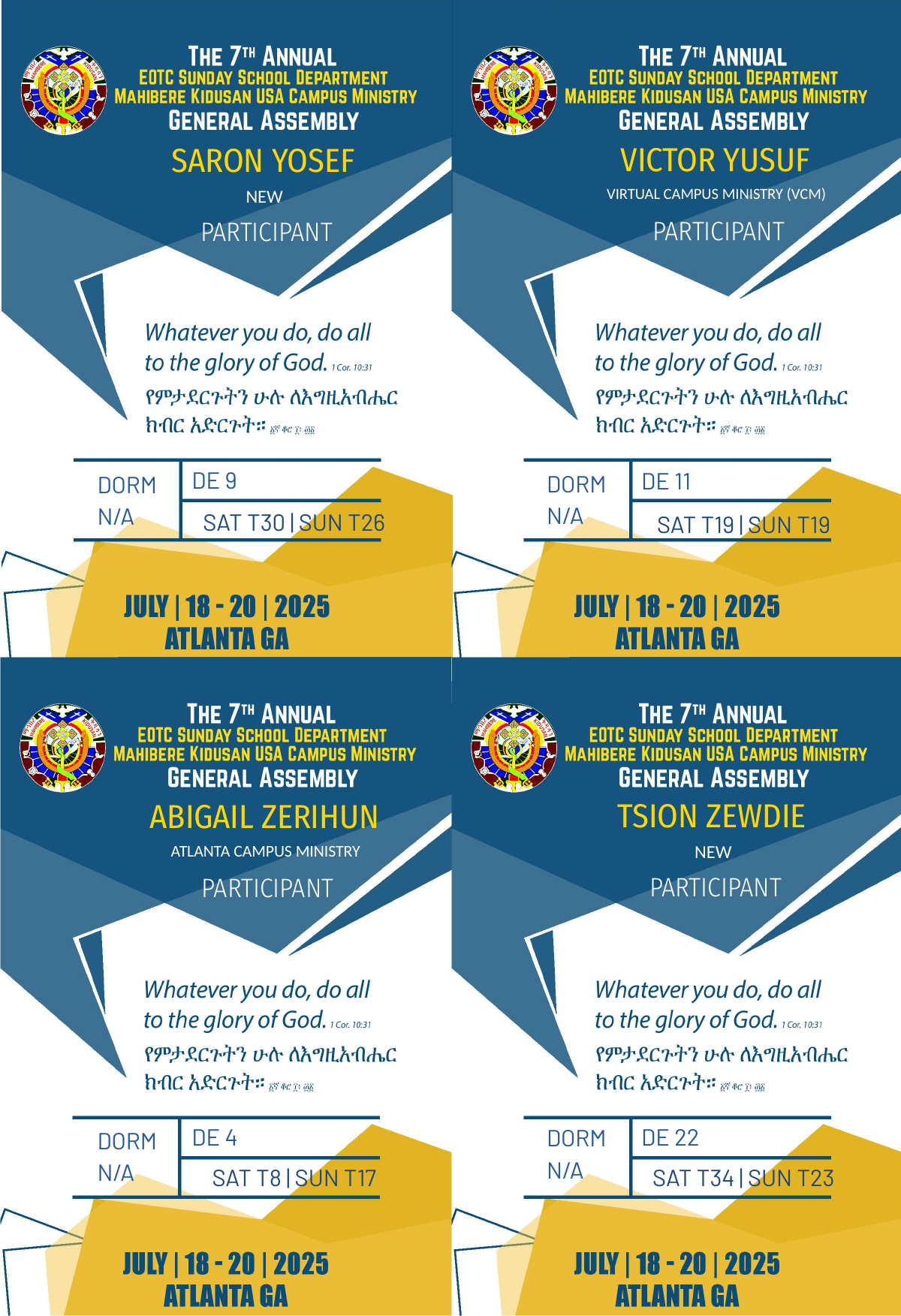

VICTOR YUSUF
SARON YOSEF
VIRTUAL CAMPUS MINISTRY (VCM)
NEW
PARTICIPANT
PARTICIPANT
DE 9
DE 11
DORM
DORM
N/A
N/A
SAT T30 | SUN T26
SAT T19 | SUN T19
TSION ZEWDIE
ABIGAIL ZERIHUN
NEW
ATLANTA CAMPUS MINISTRY
PARTICIPANT
PARTICIPANT
DE 4
DE 22
DORM
DORM
N/A
N/A
SAT T8 | SUN T17
SAT T34 | SUN T23